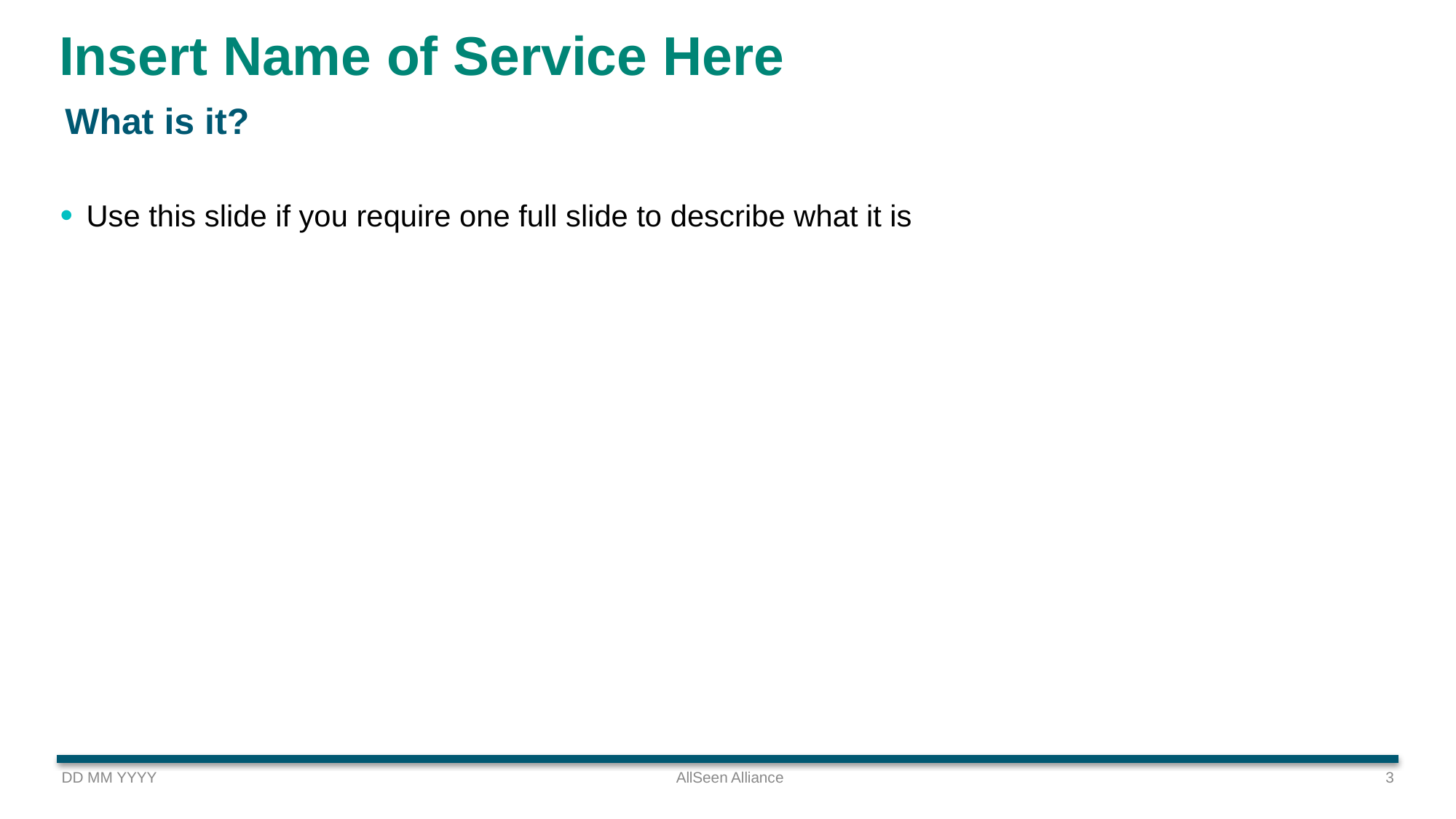

# Insert Name of Service Here
What is it?
Use this slide if you require one full slide to describe what it is